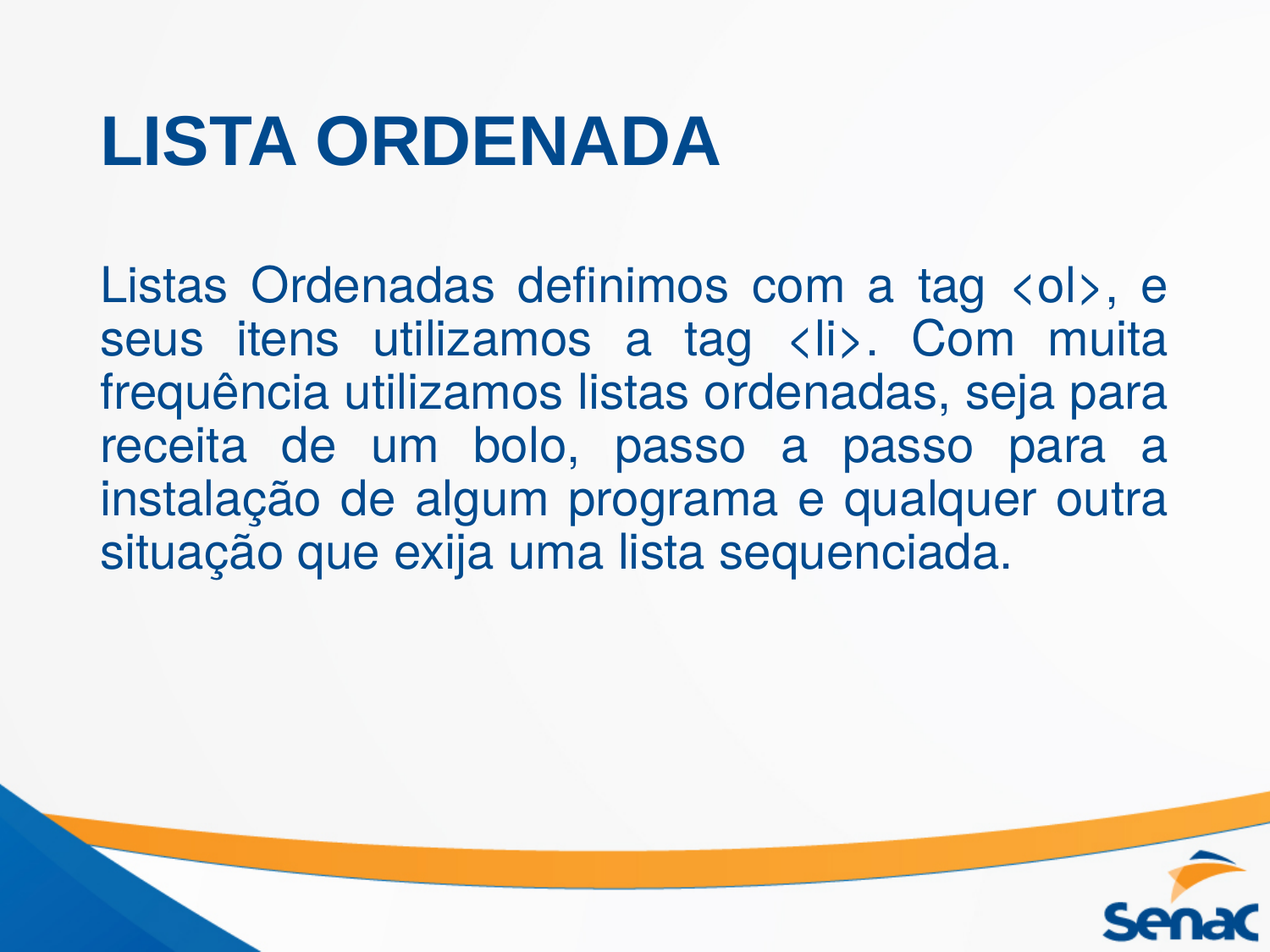

# LISTA ORDENADA
Listas Ordenadas definimos com a tag <ol>, e seus itens utilizamos a tag <li>. Com muita frequência utilizamos listas ordenadas, seja para receita de um bolo, passo a passo para a instalação de algum programa e qualquer outra situação que exija uma lista sequenciada.